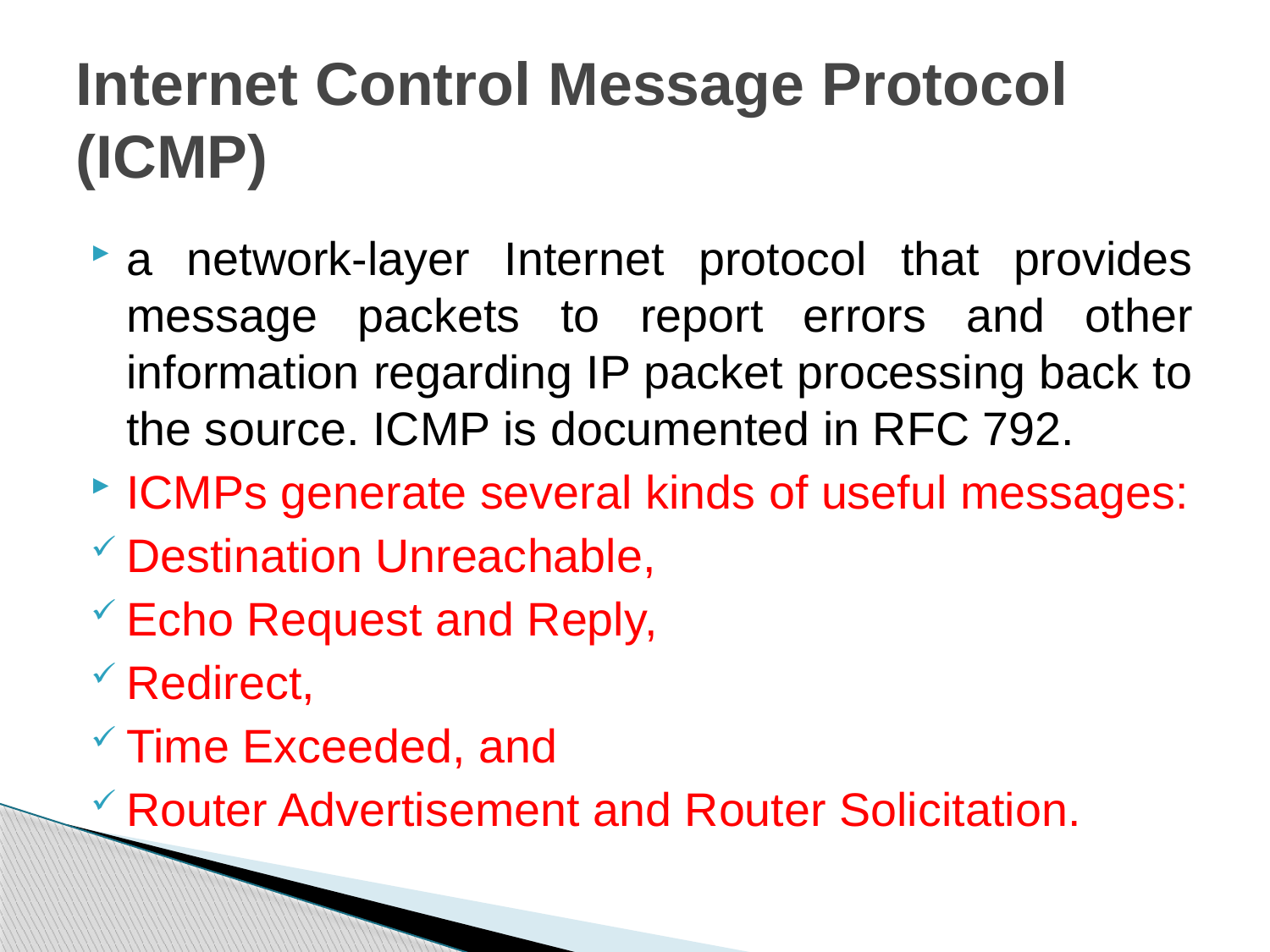

# Internet Control Message Protocol (ICMP)
a network-layer Internet protocol that provides message packets to report errors and other information regarding IP packet processing back to the source. ICMP is documented in RFC 792.
ICMPs generate several kinds of useful messages:
Destination Unreachable,
Echo Request and Reply,
Redirect,
Time Exceeded, and
Router Advertisement and Router Solicitation.